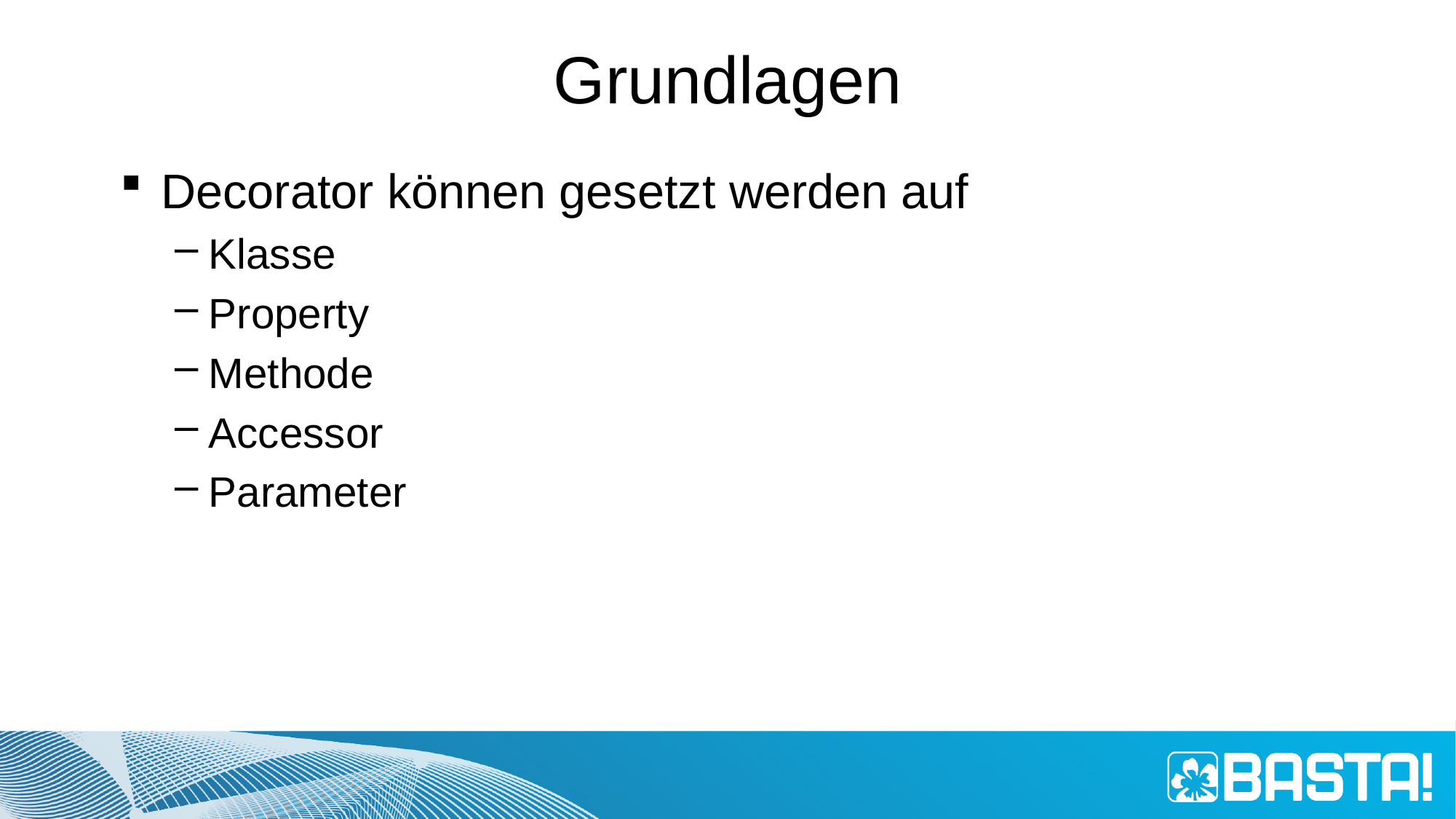

# Grundlagen
Decorator können gesetzt werden auf
Klasse
Property
Methode
Accessor
Parameter